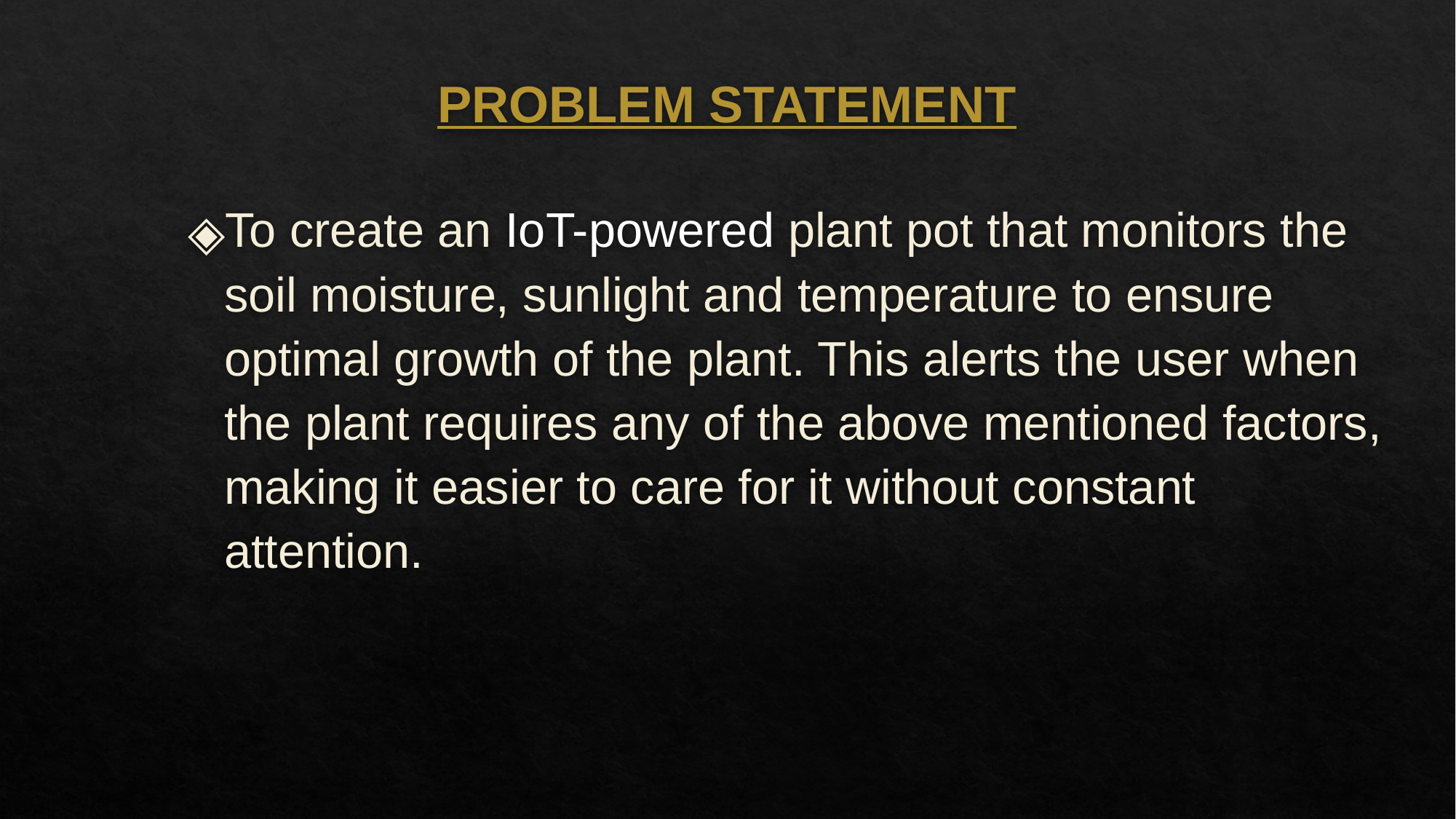

# PROBLEM STATEMENT
To create an IoT-powered plant pot that monitors the soil moisture, sunlight and temperature to ensure optimal growth of the plant. This alerts the user when the plant requires any of the above mentioned factors, making it easier to care for it without constant attention.